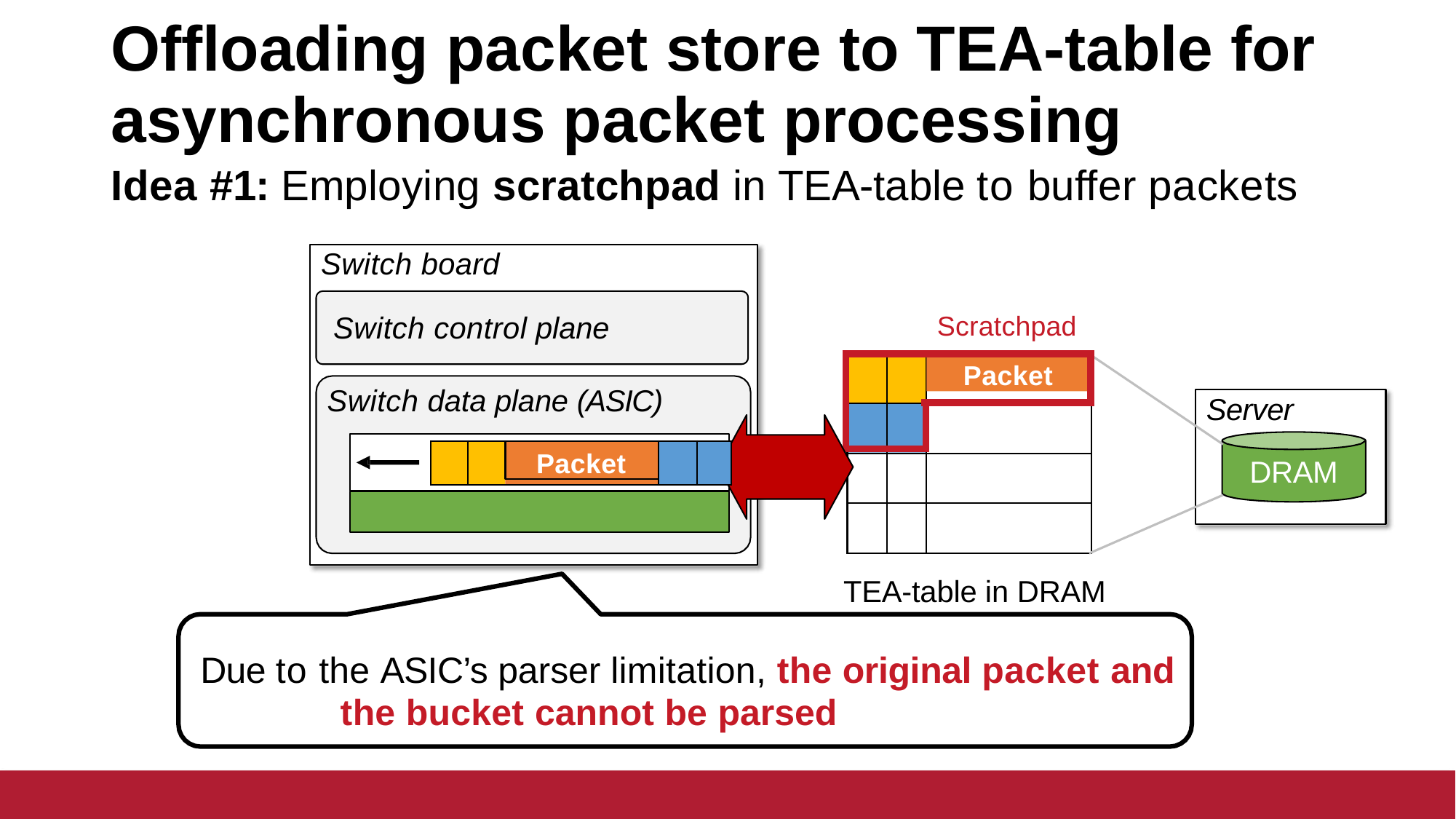

# Offloading packet store to TEA-table for asynchronous packet processing
Idea #1: Employing scratchpad in TEA-table to buffer packets

Switch board
Switch control plane
Scratchpad

Packet
Switch data plane (ASIC)

Server
DRAM

Packet

TEA-table in DRAM

On-chip
Due to the ASIC’s parser limitation, the original packet and  the bucket cannot be parsed